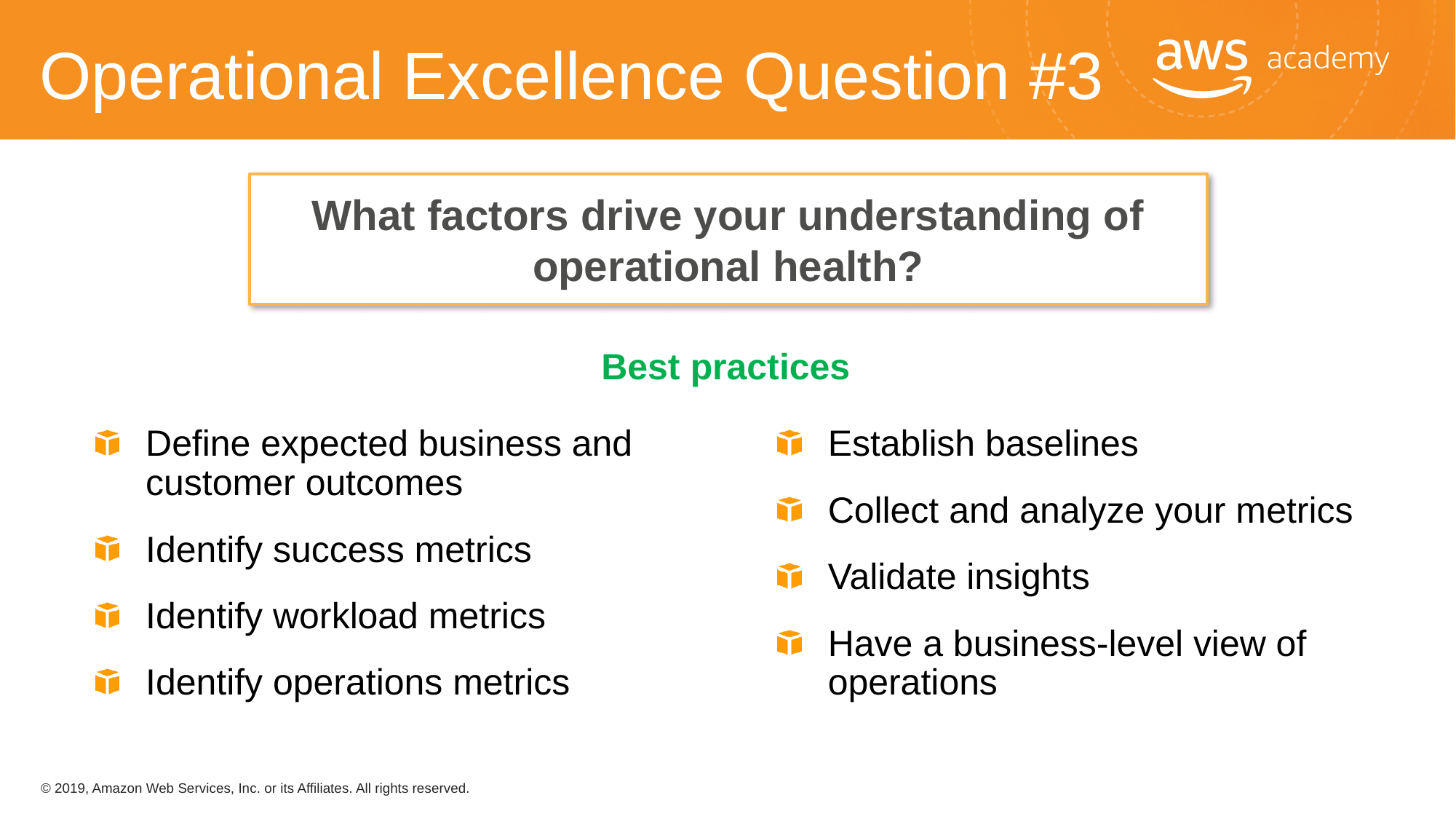

# Operational Excellence Question #3
What factors drive your understanding of operational health?
Best practices
Establish baselines
Collect and analyze your metrics
Validate insights
Have a business-level view of operations
Define expected business and customer outcomes
Identify success metrics
Identify workload metrics
Identify operations metrics